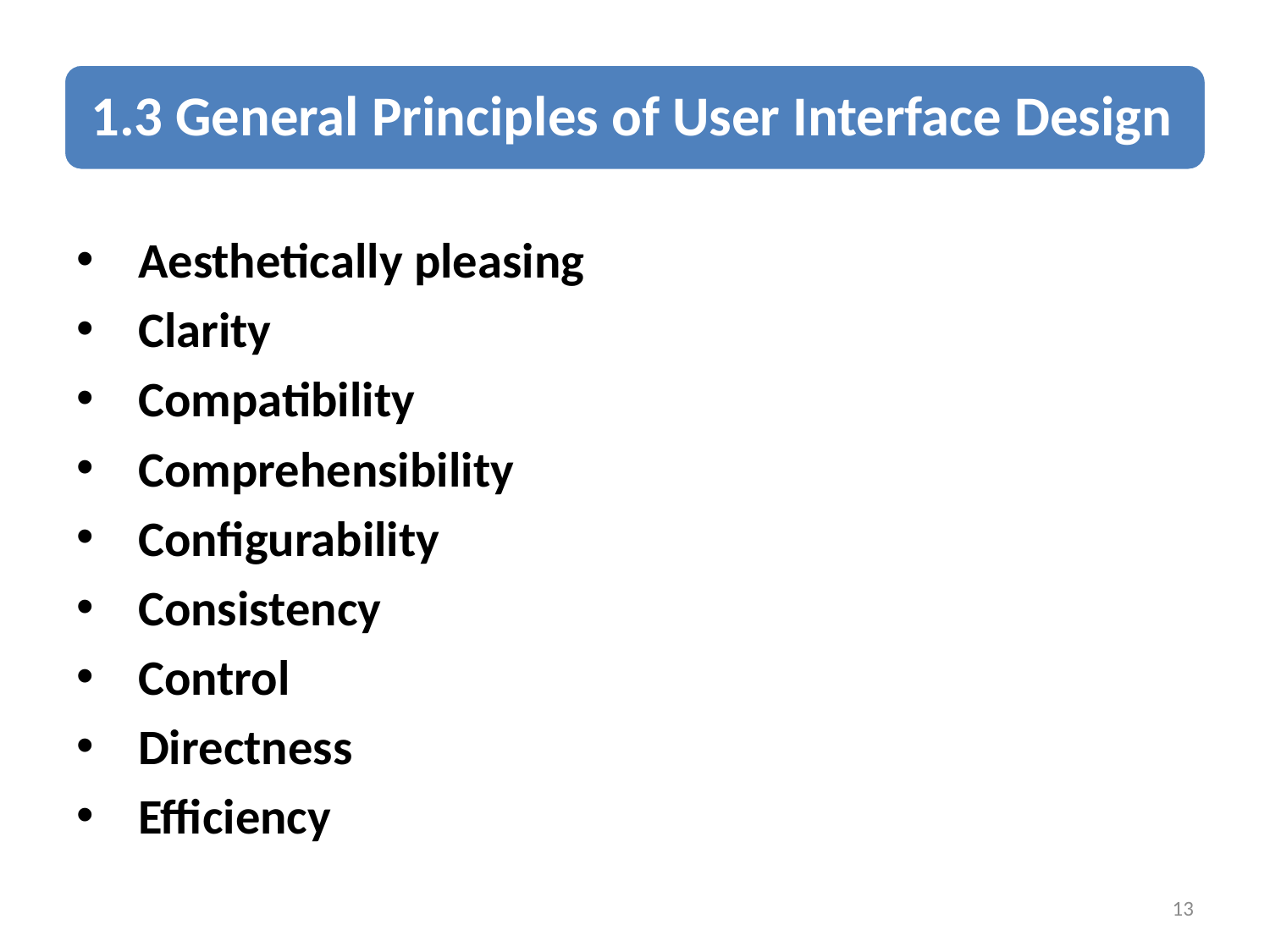

1.3 General Principles of User Interface Design
Aesthetically pleasing
Clarity
Compatibility
Comprehensibility
Configurability
Consistency
Control
Directness
Efficiency
13